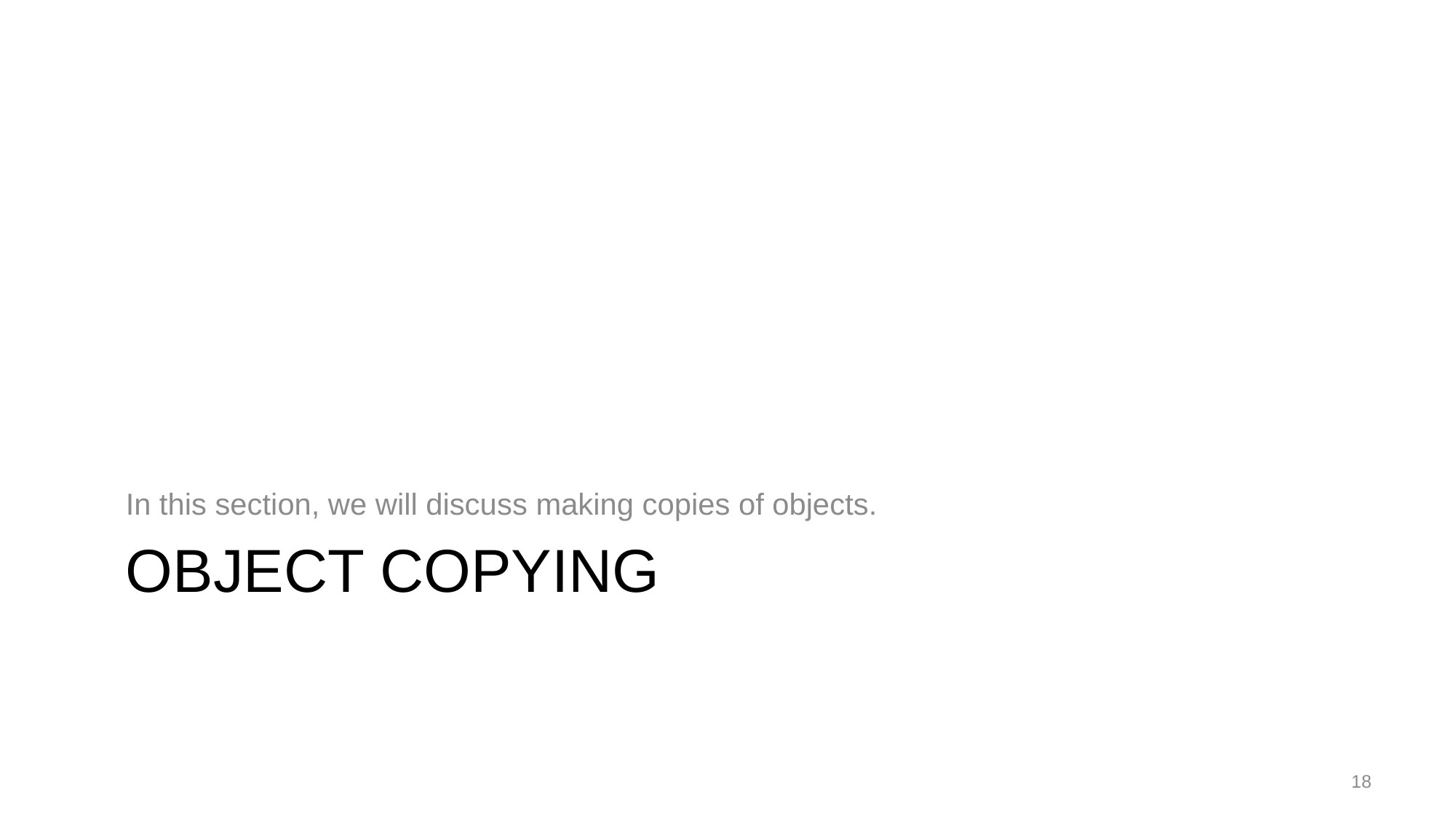

In this section, we will discuss making copies of objects.
# Object copying
18